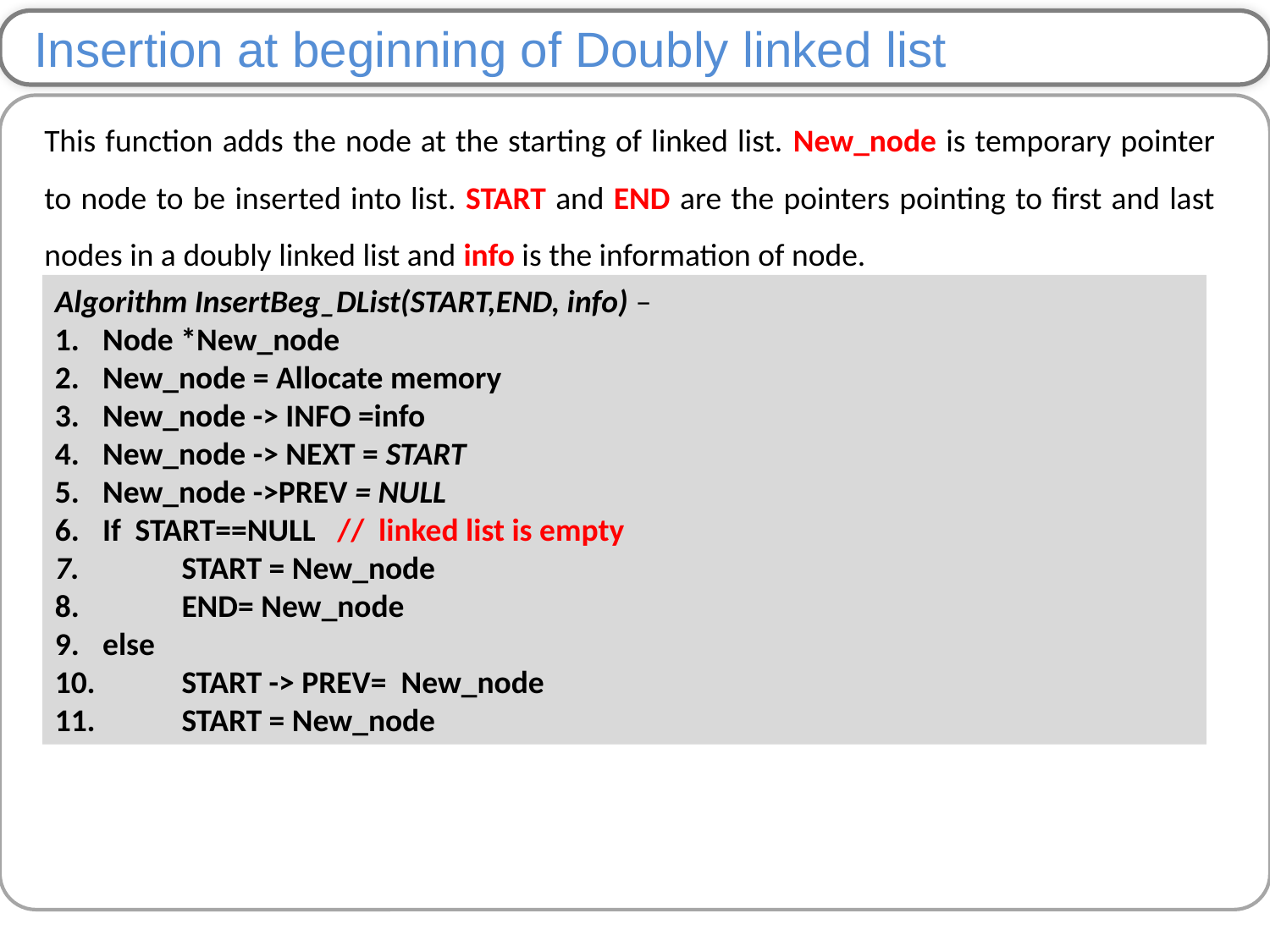

Insertion at beginning of Doubly linked list

This function adds the node at the starting of linked list. New_node is temporary pointer to node to be inserted into list. START and END are the pointers pointing to first and last nodes in a doubly linked list and info is the information of node.
Algorithm InsertBeg_DList(START,END, info) –
Node *New_node
New_node = Allocate memory
New_node -> INFO =info
New_node -> NEXT = START
New_node ->PREV = NULL
If  START==NULL   //  linked list is empty
           START = New_node
           END= New_node
else
           START -> PREV=  New_node
           START = New_node